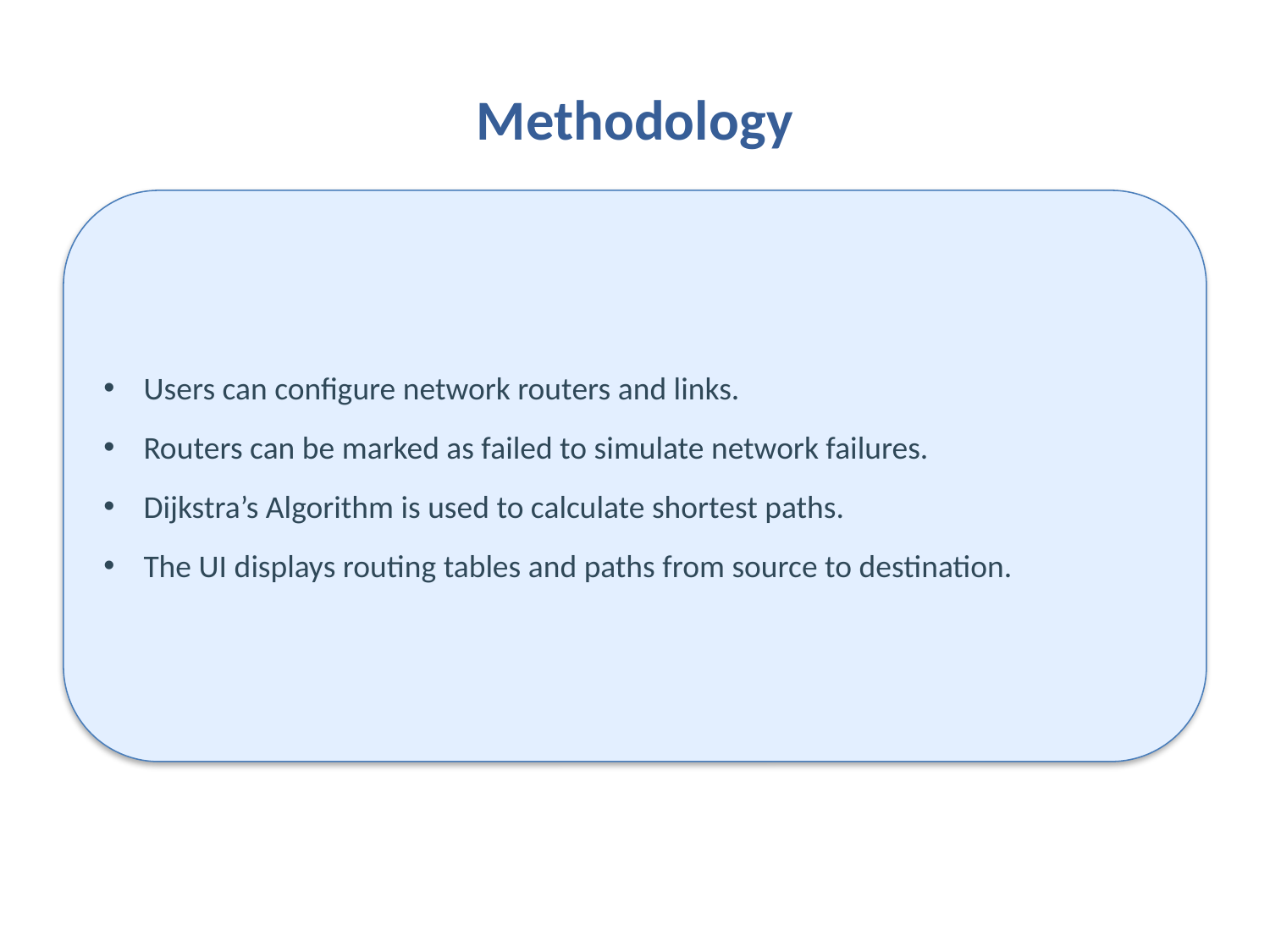

# Methodology
Users can configure network routers and links.
Routers can be marked as failed to simulate network failures.
Dijkstra’s Algorithm is used to calculate shortest paths.
The UI displays routing tables and paths from source to destination.